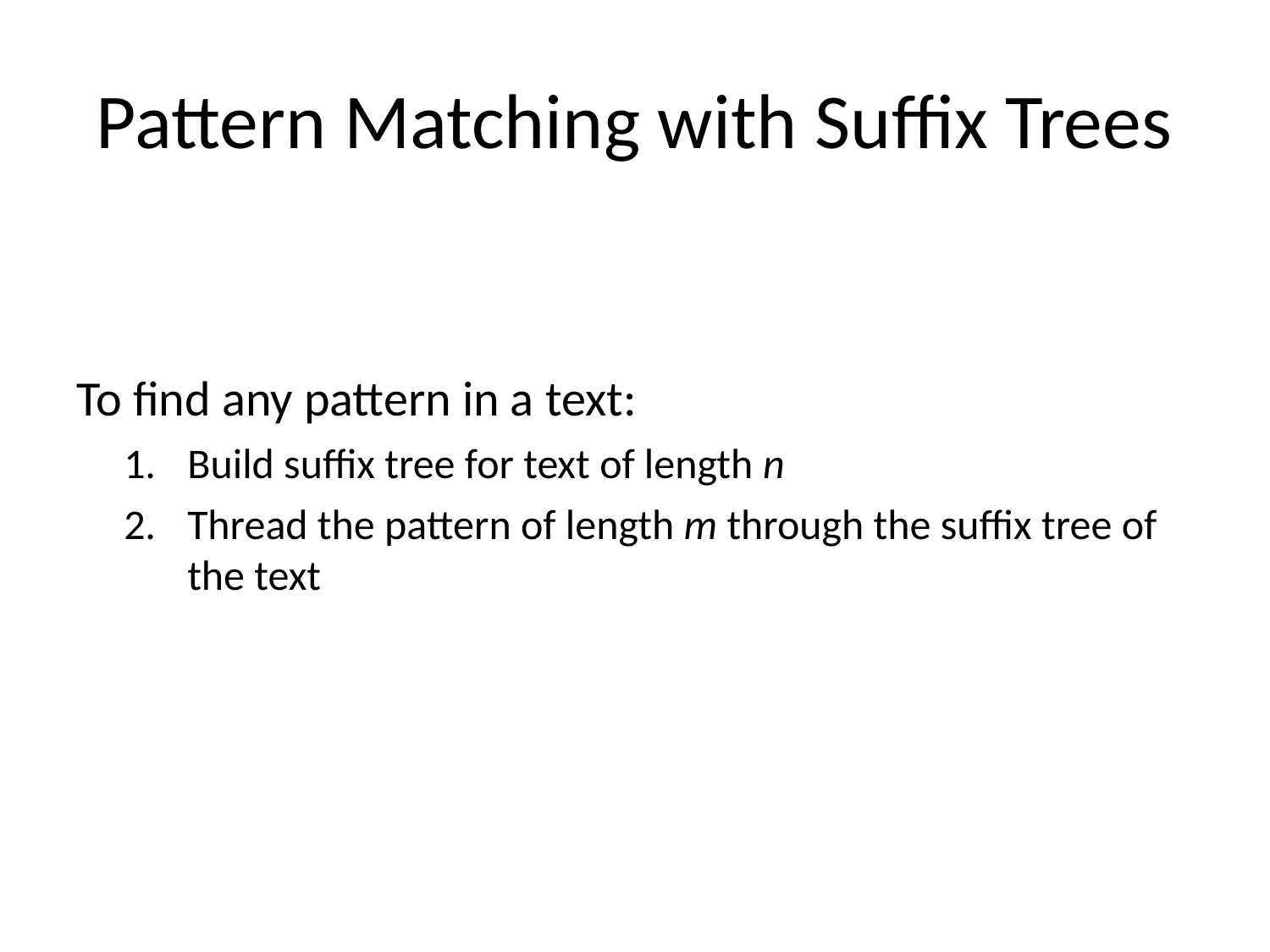

# Pattern Matching with Suffix Trees

To find any pattern in a text:
Build suffix tree for text of length n
Thread the pattern of length m through the suffix tree of the text